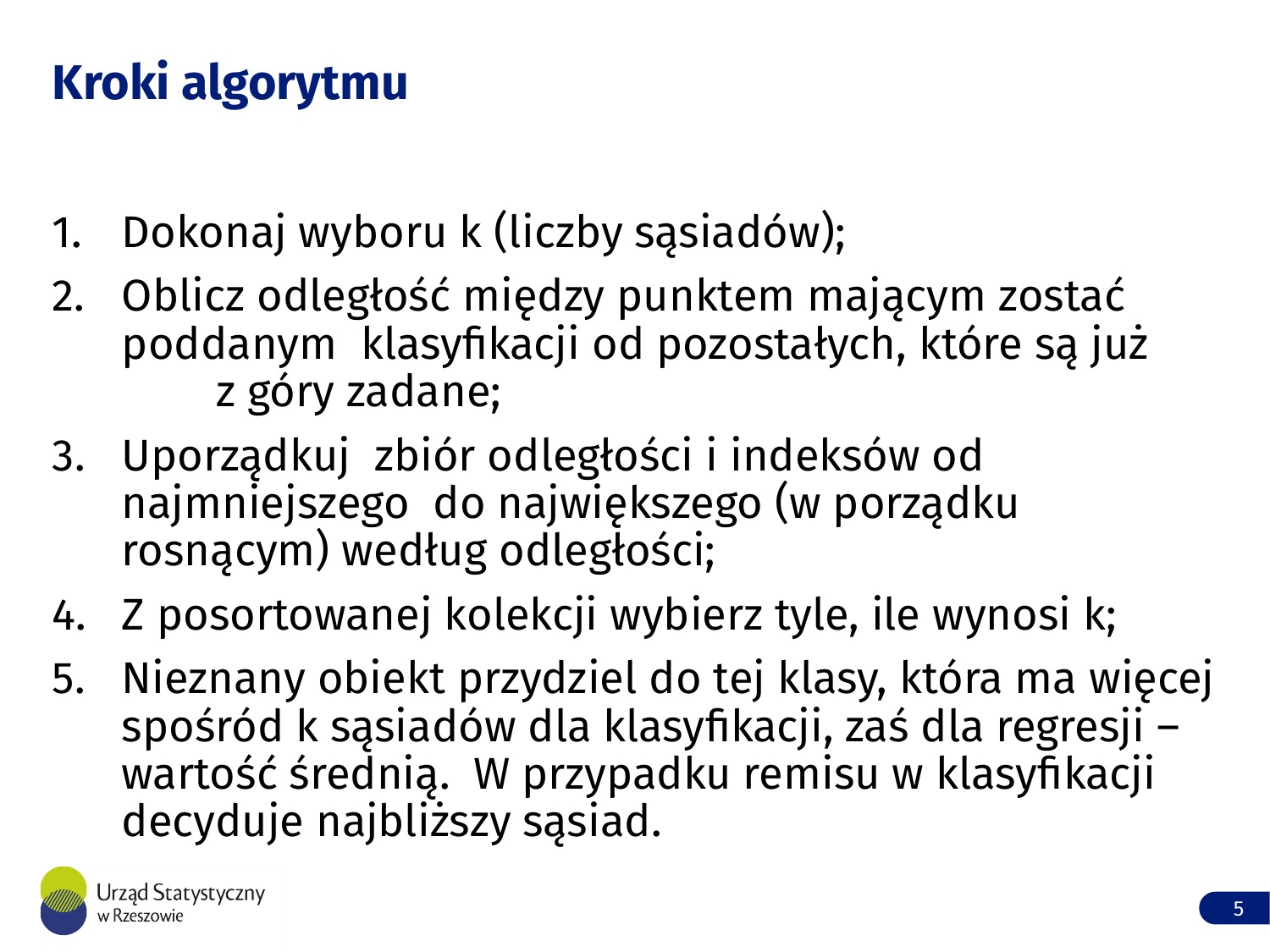

# Kroki algorytmu
Dokonaj wyboru k (liczby sąsiadów);
Oblicz odległość między punktem mającym zostać  poddanym  klasyfikacji od pozostałych, które są już               z góry zadane;
Uporządkuj  zbiór odległości i indeksów od najmniejszego  do największego (w porządku rosnącym) według odległości;
Z posortowanej kolekcji wybierz tyle, ile wynosi k;
Nieznany obiekt przydziel do tej klasy, która ma więcej spośród k sąsiadów dla klasyfikacji, zaś dla regresji – wartość średnią.  W przypadku remisu w klasyfikacji decyduje najbliższy sąsiad.

5